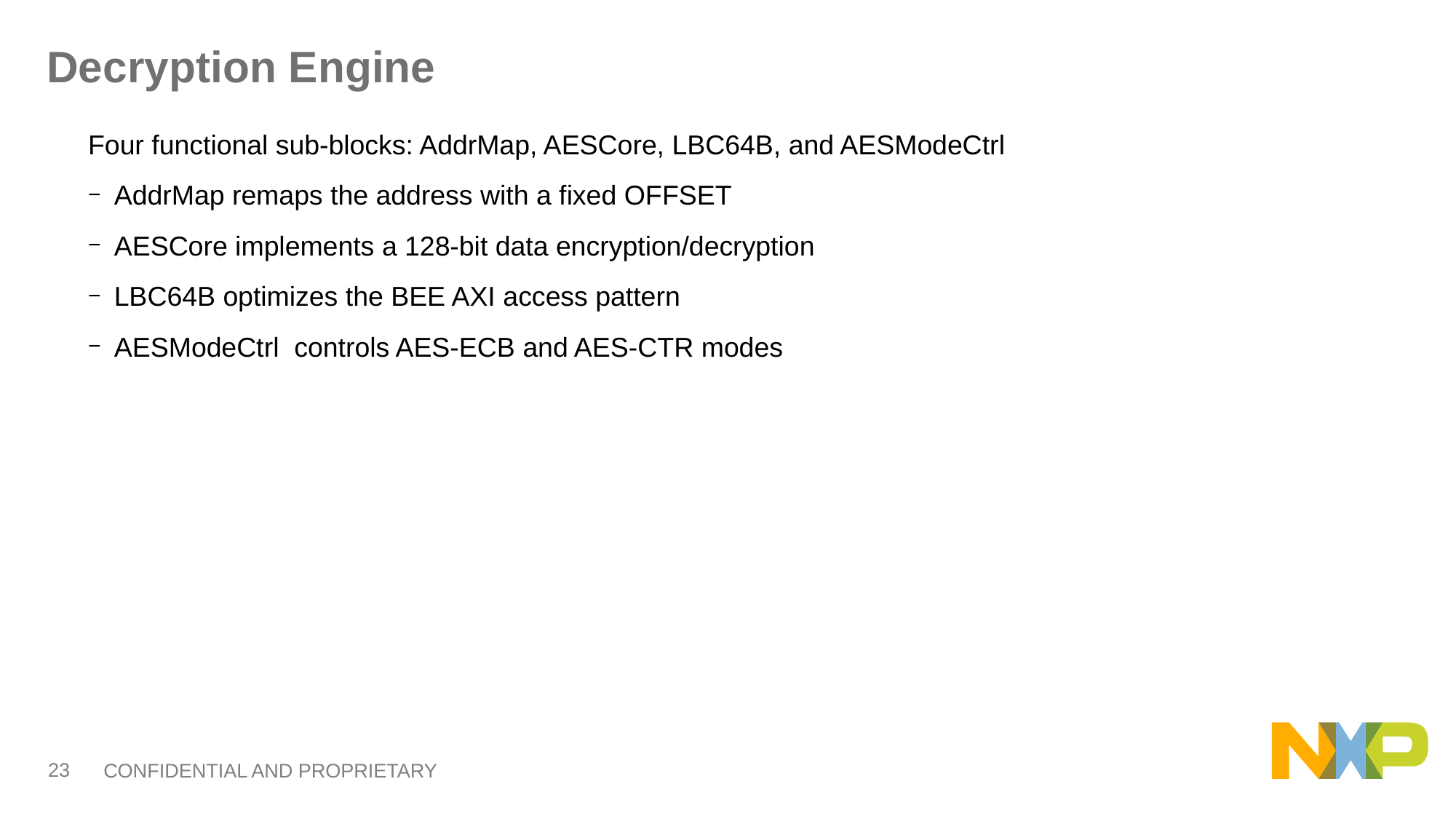

# Decryption Engine
Four functional sub-blocks: AddrMap, AESCore, LBC64B, and AESModeCtrl
AddrMap remaps the address with a fixed OFFSET
AESCore implements a 128-bit data encryption/decryption
LBC64B optimizes the BEE AXI access pattern
AESModeCtrl  controls AES-ECB and AES-CTR modes